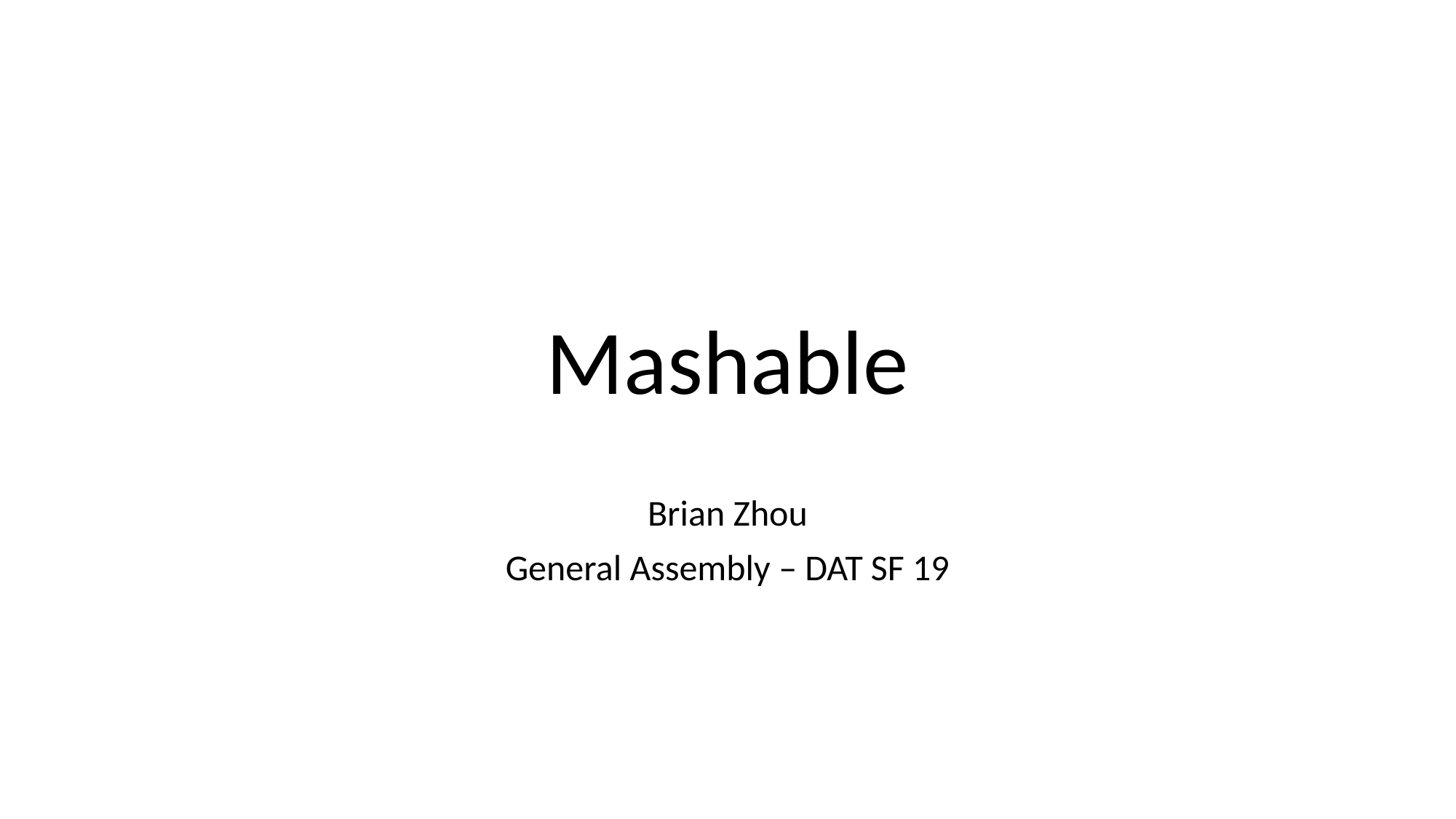

# Mashable

Brian Zhou
General Assembly – DAT SF 19